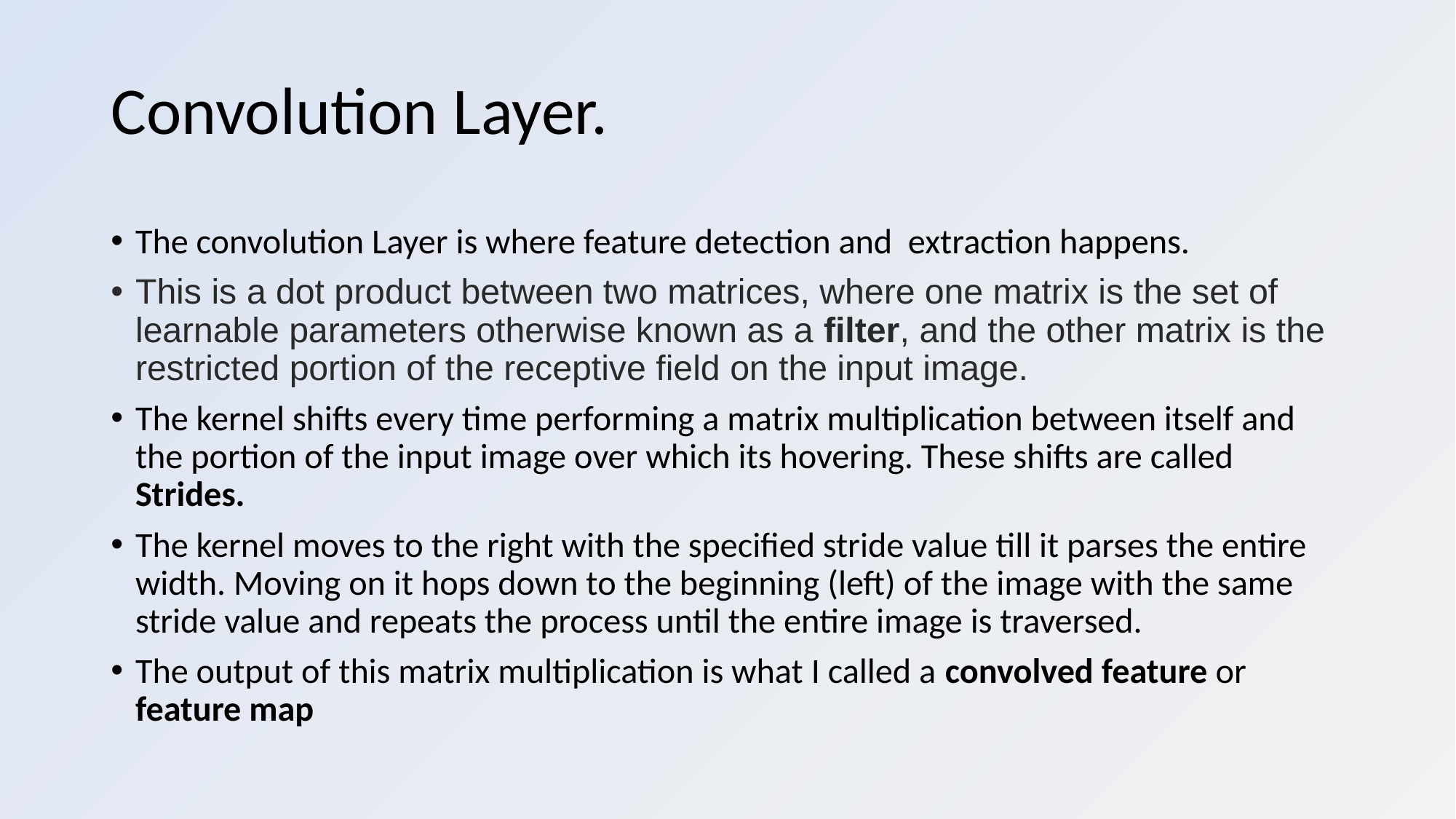

# Convolution Layer.
The convolution Layer is where feature detection and  extraction happens.
This is a dot product between two matrices, where one matrix is the set of learnable parameters otherwise known as a filter, and the other matrix is the restricted portion of the receptive field on the input image.
The kernel shifts every time performing a matrix multiplication between itself and the portion of the input image over which its hovering. These shifts are called Strides.
The kernel moves to the right with the specified stride value till it parses the entire width. Moving on it hops down to the beginning (left) of the image with the same stride value and repeats the process until the entire image is traversed.
The output of this matrix multiplication is what I called a convolved feature or feature map